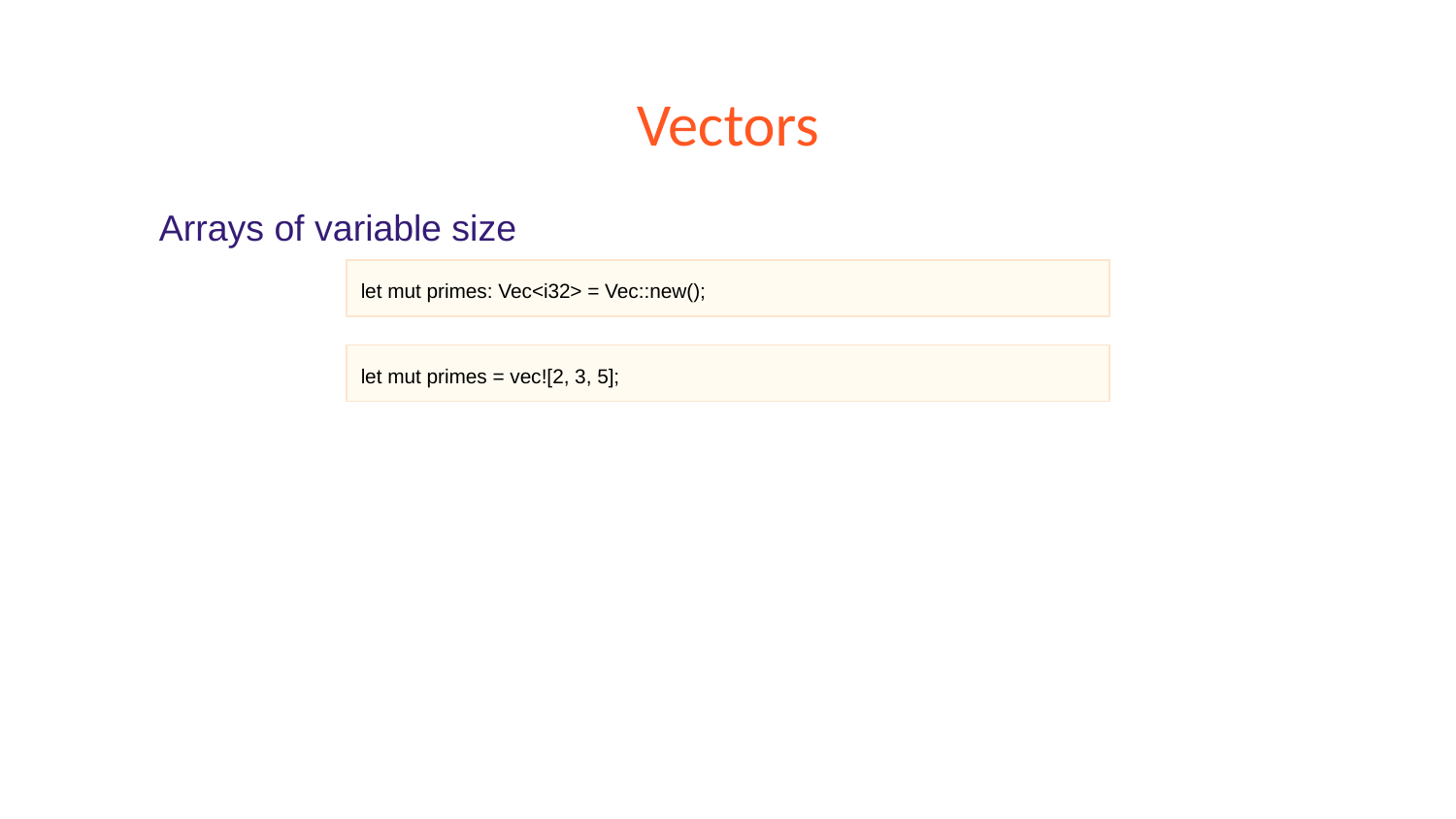

# Vectors
Arrays of variable size

let mut primes: Vec<i32> = Vec::new();
let mut primes = vec![2, 3, 5];